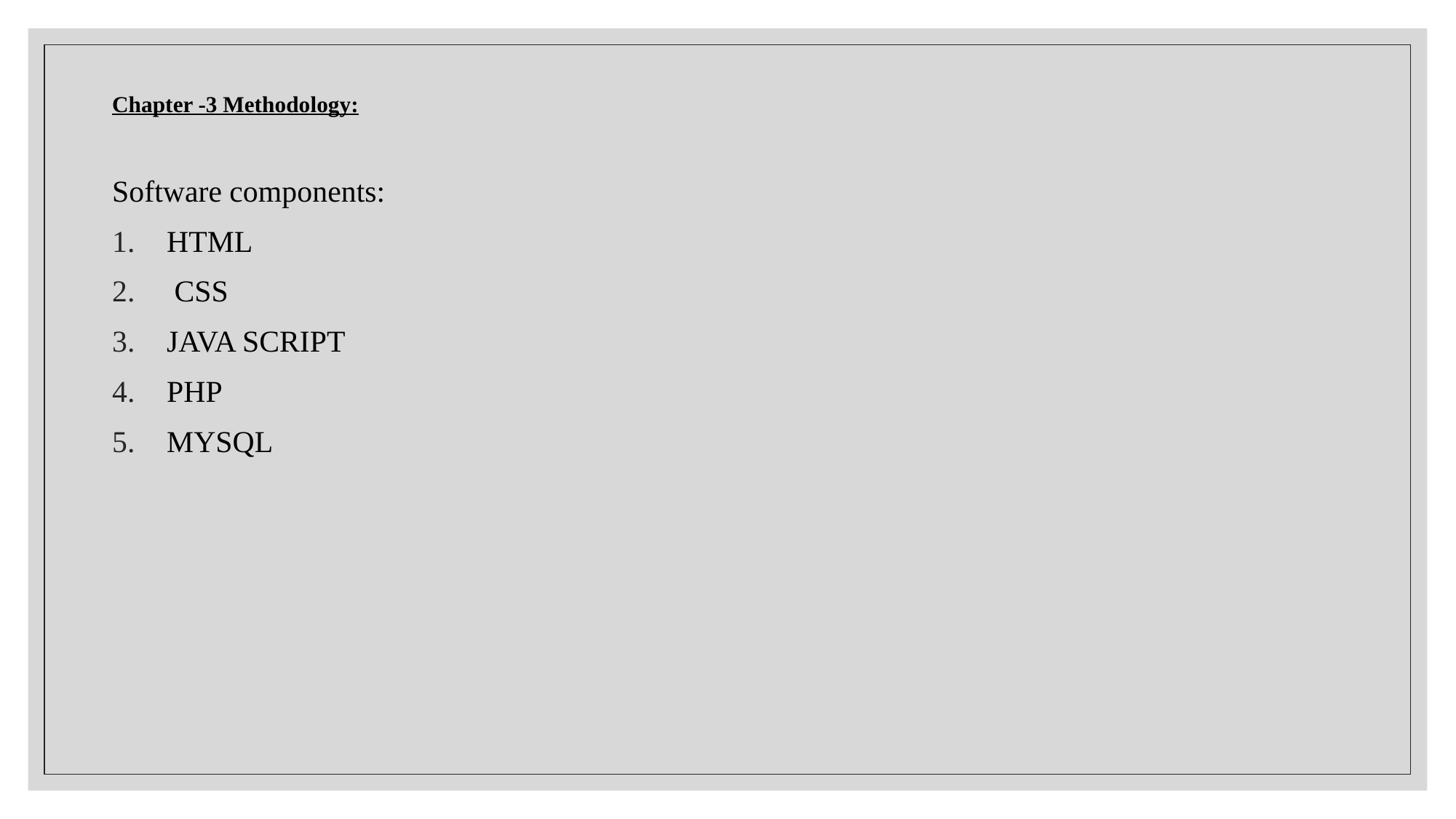

Chapter -3 Methodology:

Software components:
HTML
 CSS
JAVA SCRIPT
PHP
MYSQL